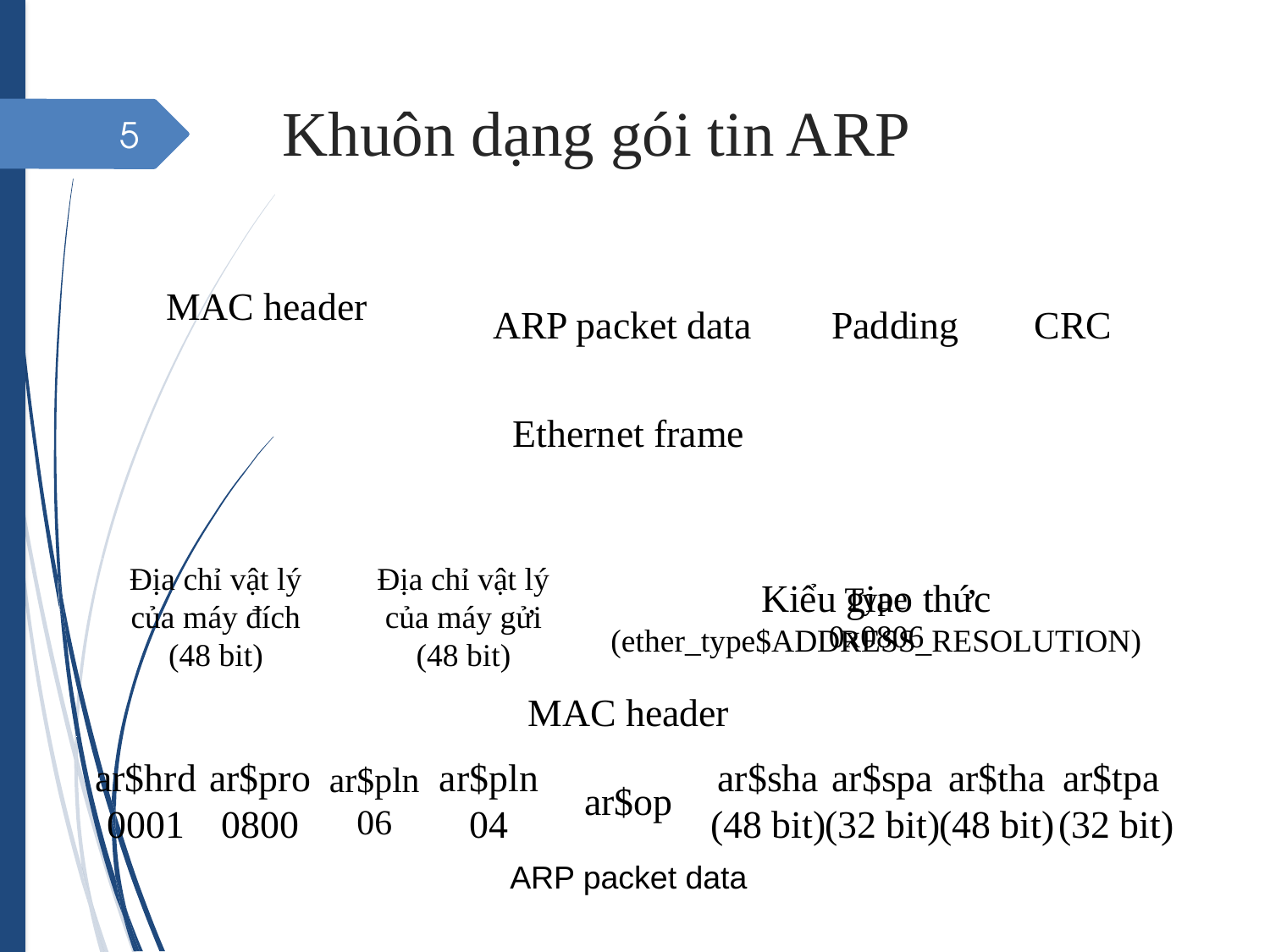

Khuôn dạng gói tin ARP
5

Ethernet frame
MAC header

ARP packet data
Padding
CRC

MAC header
Địa chỉ vật lý
của máy đích
(48 bit)
Địa chỉ vật lý
của máy gửi
(48 bit)
Kiểu giao thức
(ether_type$ADDRESS_RESOLUTION)
Type
0x0806

ARP packet data
ar$hrd
0001
ar$pro
0800
ar$pln
06
ar$pln
04
ar$op
ar$sha
(48 bit)
ar$spa
(32 bit)
ar$tha
(48 bit)
ar$tpa
 (32 bit)